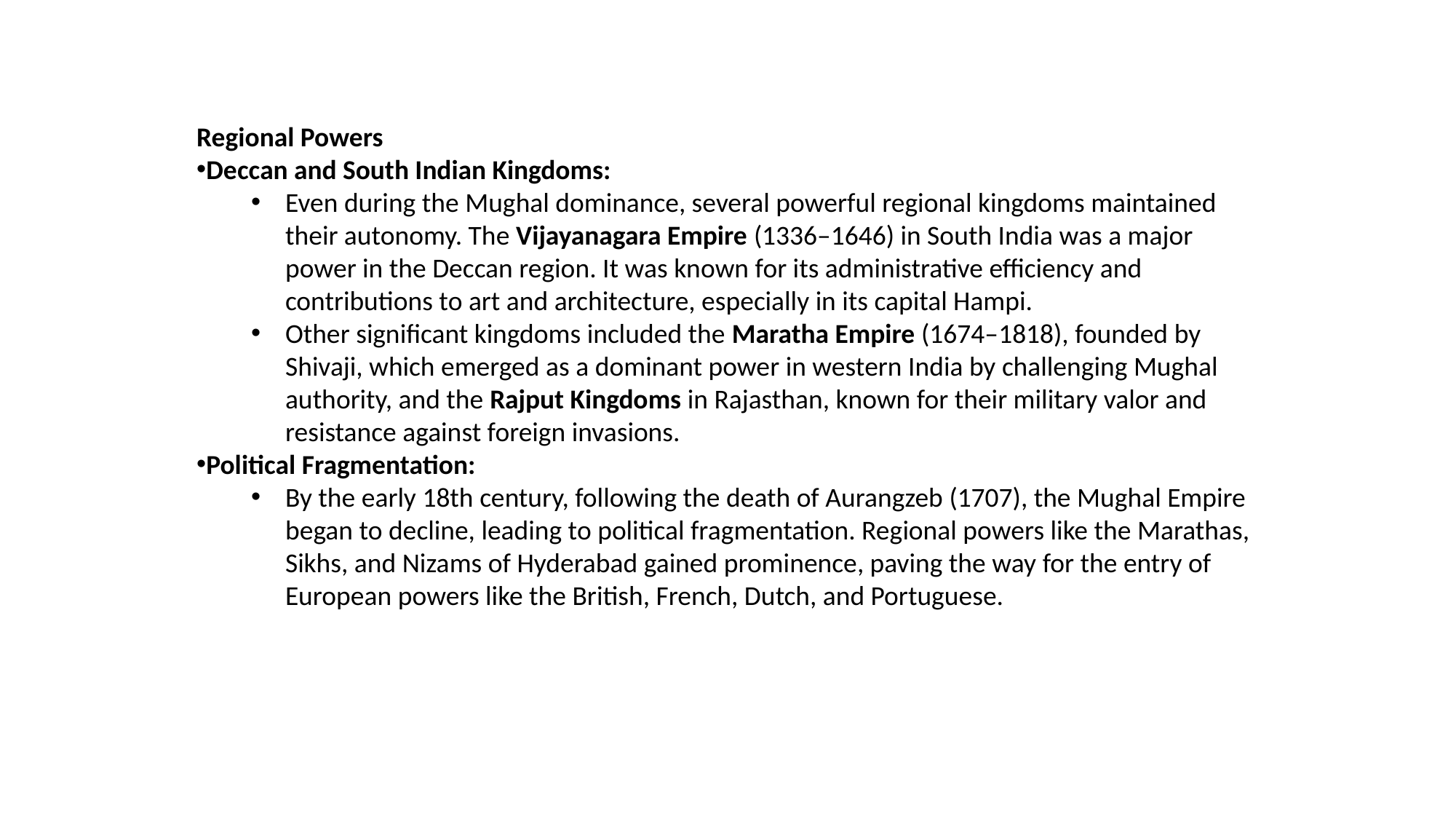

Regional Powers
Deccan and South Indian Kingdoms:
Even during the Mughal dominance, several powerful regional kingdoms maintained their autonomy. The Vijayanagara Empire (1336–1646) in South India was a major power in the Deccan region. It was known for its administrative efficiency and contributions to art and architecture, especially in its capital Hampi.
Other significant kingdoms included the Maratha Empire (1674–1818), founded by Shivaji, which emerged as a dominant power in western India by challenging Mughal authority, and the Rajput Kingdoms in Rajasthan, known for their military valor and resistance against foreign invasions.
Political Fragmentation:
By the early 18th century, following the death of Aurangzeb (1707), the Mughal Empire began to decline, leading to political fragmentation. Regional powers like the Marathas, Sikhs, and Nizams of Hyderabad gained prominence, paving the way for the entry of European powers like the British, French, Dutch, and Portuguese.